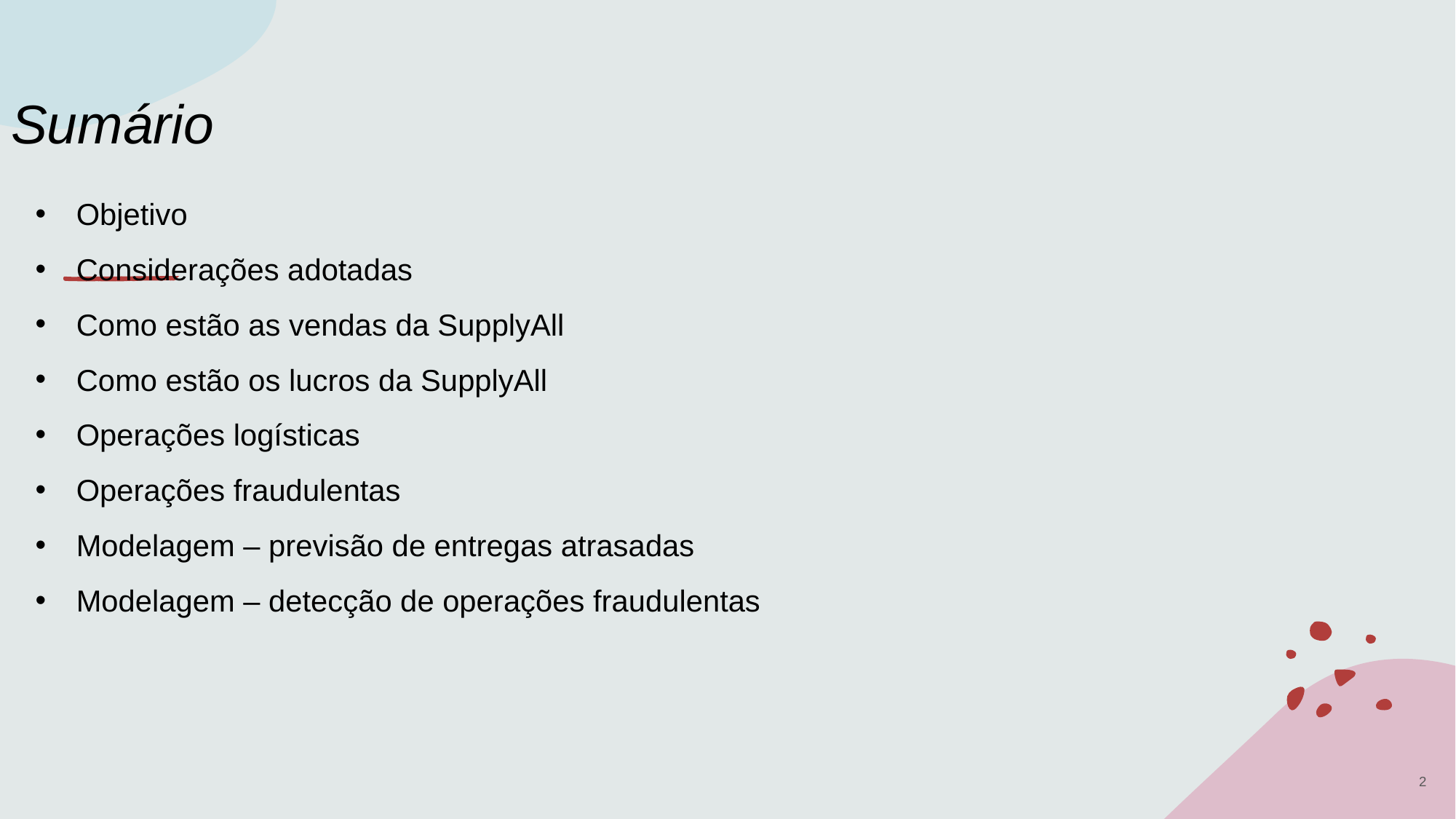

# Sumário
Objetivo
Considerações adotadas
Como estão as vendas da SupplyAll
Como estão os lucros da SupplyAll
Operações logísticas
Operações fraudulentas
Modelagem – previsão de entregas atrasadas
Modelagem – detecção de operações fraudulentas
2